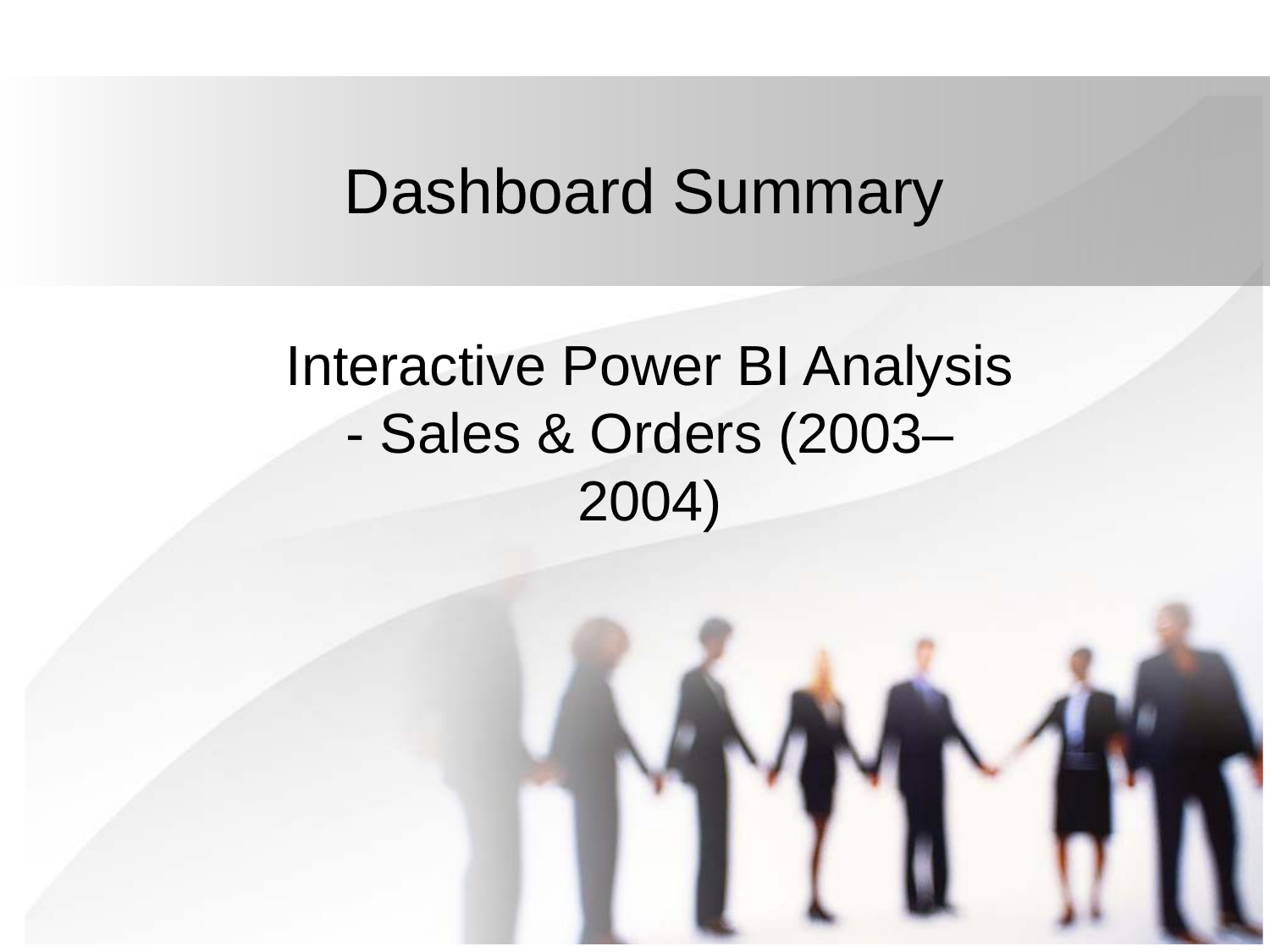

# Dashboard Summary
Interactive Power BI Analysis - Sales & Orders (2003–2004)